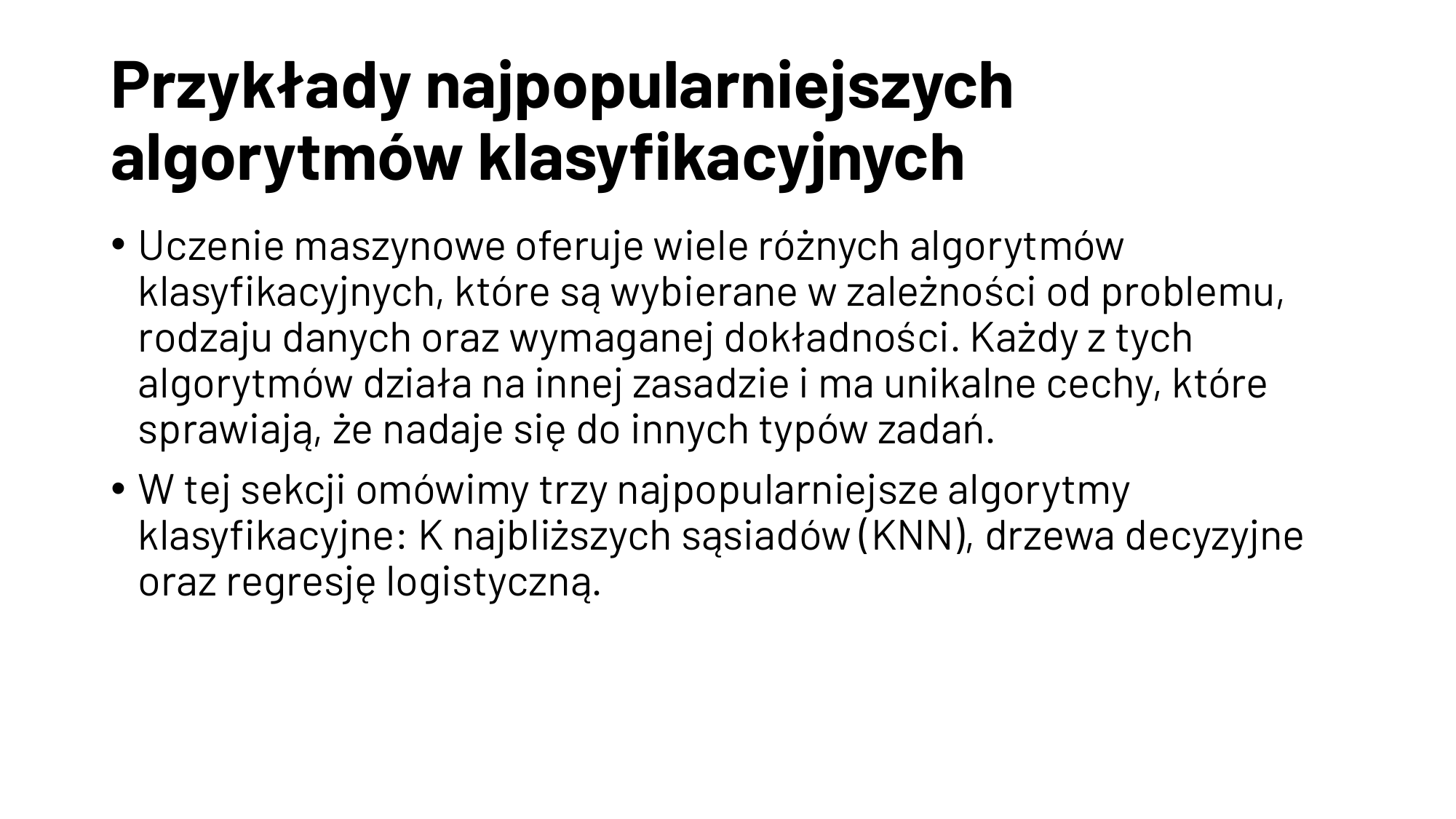

# Przykłady najpopularniejszych algorytmów klasyfikacyjnych
Uczenie maszynowe oferuje wiele różnych algorytmów klasyfikacyjnych, które są wybierane w zależności od problemu, rodzaju danych oraz wymaganej dokładności. Każdy z tych algorytmów działa na innej zasadzie i ma unikalne cechy, które sprawiają, że nadaje się do innych typów zadań.
W tej sekcji omówimy trzy najpopularniejsze algorytmy klasyfikacyjne: K najbliższych sąsiadów (KNN), drzewa decyzyjne oraz regresję logistyczną.